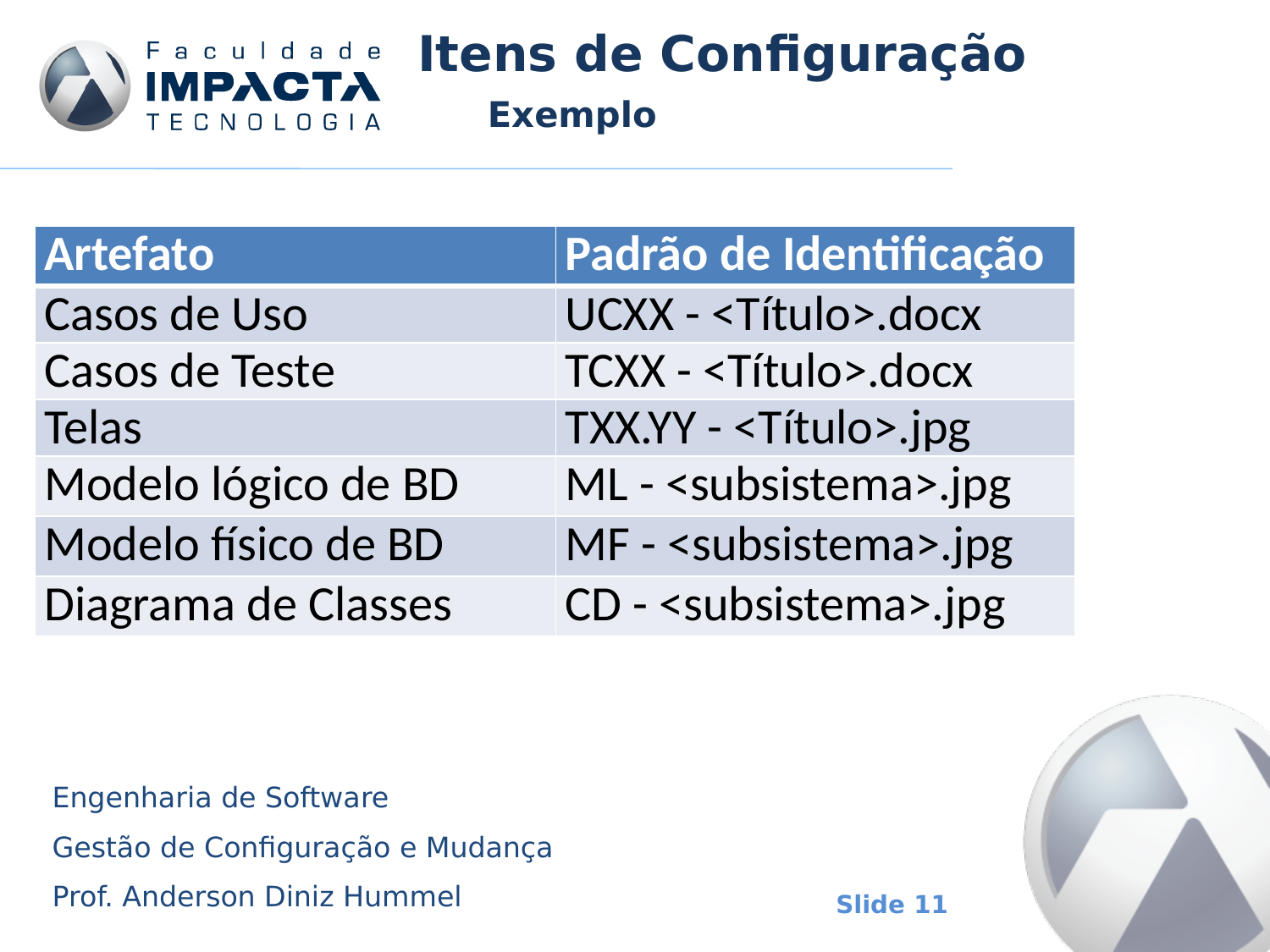

# Itens de Configuração
Exemplo
| Artefato | Padrão de Identificação |
| --- | --- |
| Casos de Uso | UCXX - <Título>.docx |
| Casos de Teste | TCXX - <Título>.docx |
| Telas | TXX.YY - <Título>.jpg |
| Modelo lógico de BD | ML - <subsistema>.jpg |
| Modelo físico de BD | MF - <subsistema>.jpg |
| Diagrama de Classes | CD - <subsistema>.jpg |
Engenharia de Software
Gestão de Configuração e Mudança

Prof. Anderson Diniz Hummel